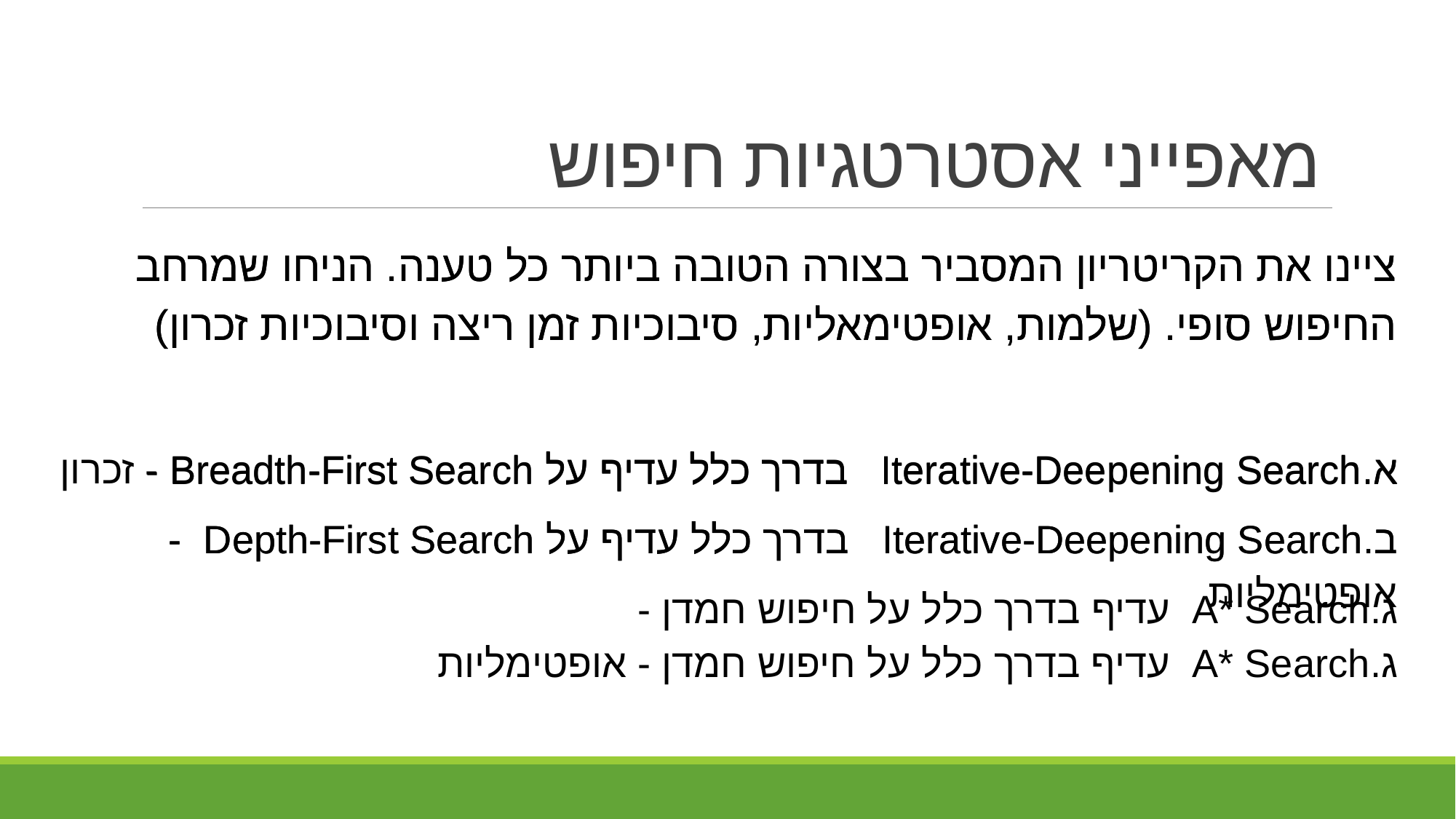

# מאפייני אסטרטגיות חיפוש

ציינו את הקריטריון המסביר בצורה הטובה ביותר כל טענה. הניחו שמרחב החיפוש סופי. (שלמות, אופטימאליות, סיבוכיות זמן ריצה וסיבוכיות זכרון)

א.Iterative-Deepening Search   בדרך כלל עדיף על Breadth-First Search - זכרון
ב.Iterative-Deepening Search   בדרך כלל עדיף על Depth-First Search  - אופטימליות
ג.A* Search  עדיף בדרך כלל על חיפוש חמדן - אופטימליות

ציינו את הקריטריון המסביר בצורה הטובה ביותר כל טענה. הניחו שמרחב החיפוש סופי. (שלמות, אופטימאליות, סיבוכיות זמן ריצה וסיבוכיות זכרון)

א.Iterative-Deepening Search   בדרך כלל עדיף על Breadth-First Search -
ב.Iterative-Deepening Search   בדרך כלל עדיף על Depth-First Search  -
ג.A* Search  עדיף בדרך כלל על חיפוש חמדן -